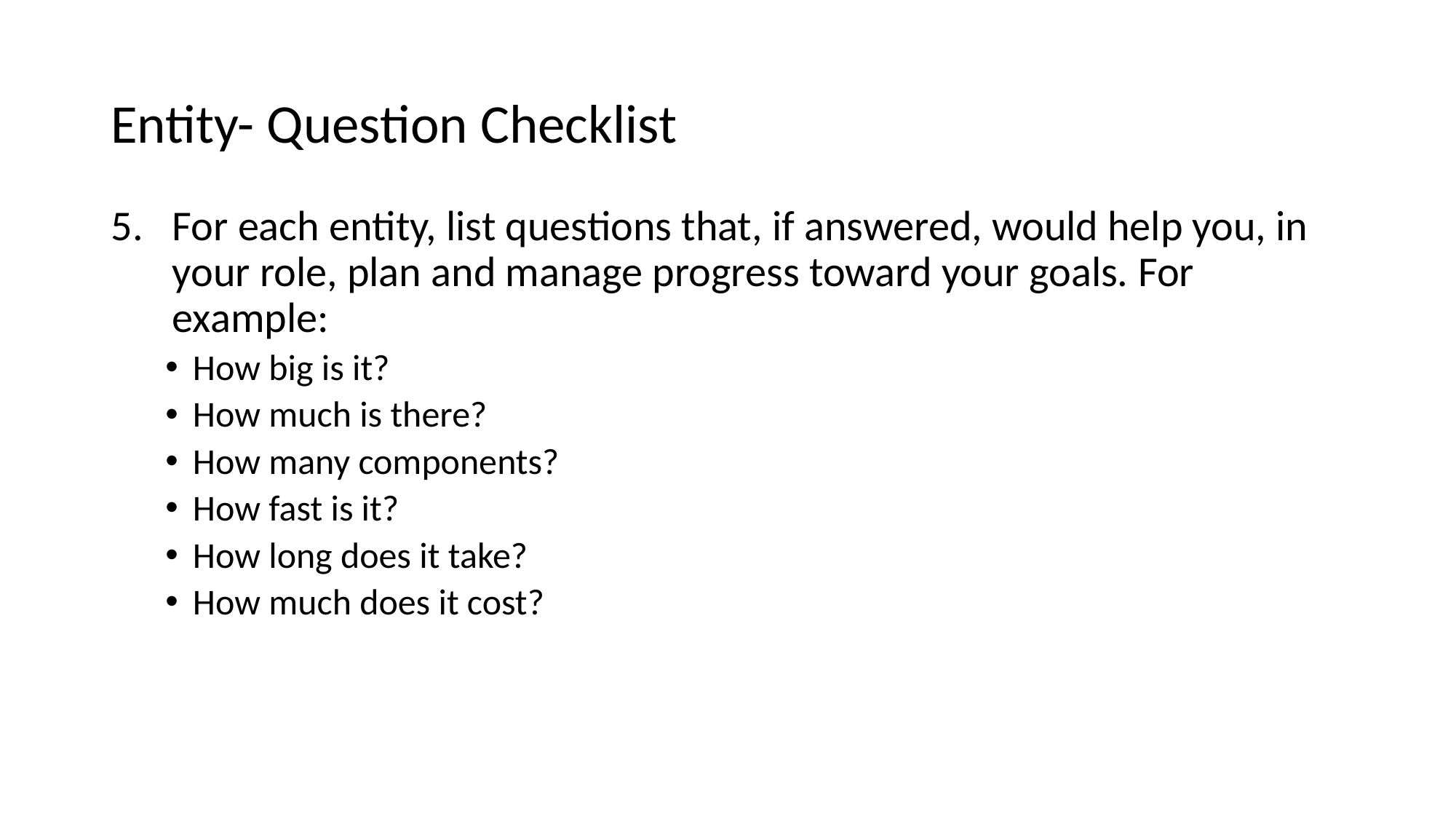

# Entity- Question Checklist
For each entity, list questions that, if answered, would help you, in your role, plan and manage progress toward your goals. For example:
How big is it?
How much is there?
How many components?
How fast is it?
How long does it take?
How much does it cost?